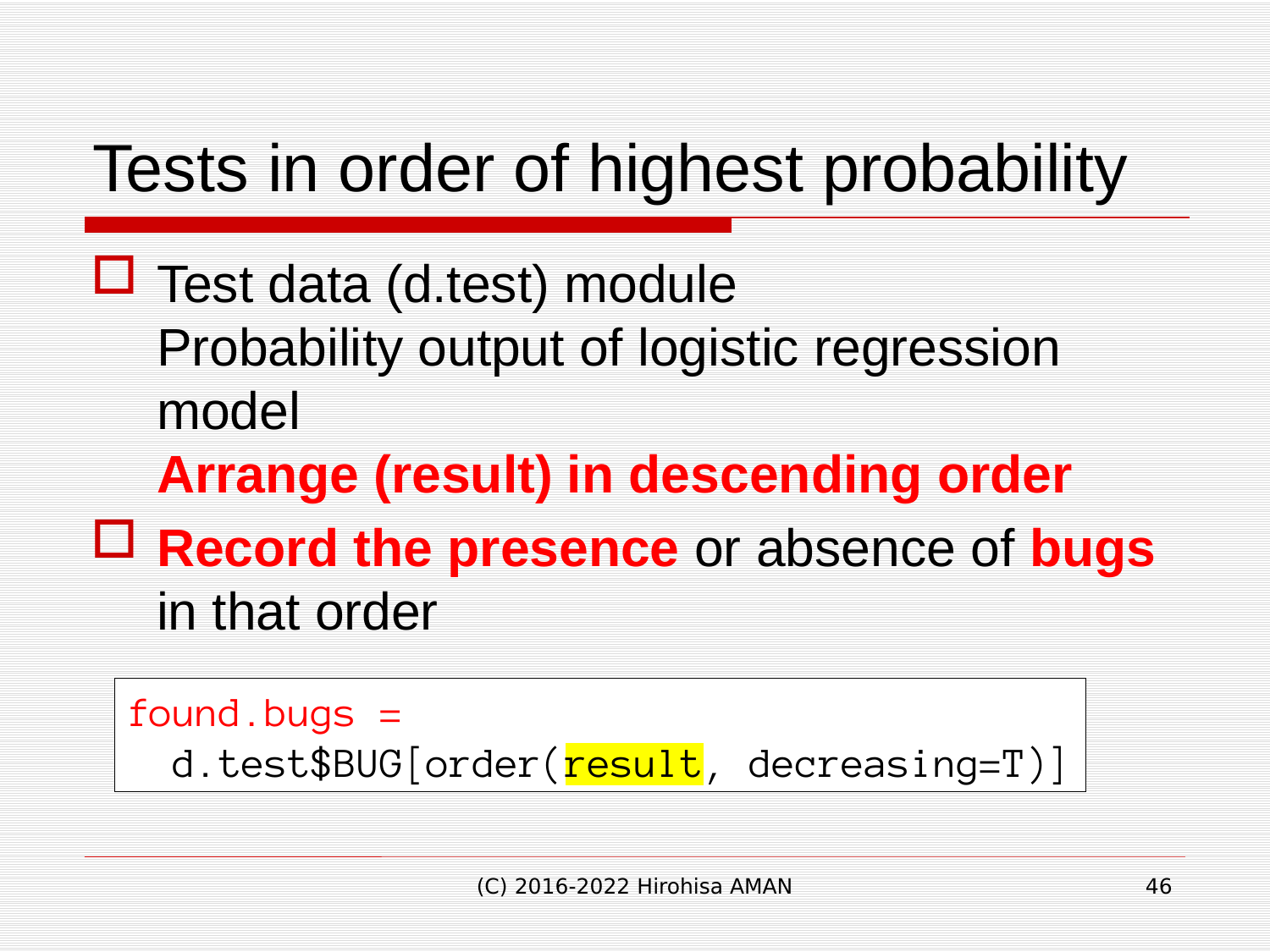

# Tests in order of highest probability
Test data (d.test) module
Probability output of logistic regression model
Arrange (result) in descending order
Record the presence or absence of bugs in that order
found.bugs =
  d.test$BUG[order(result, decreasing=T)]
(C) 2016-2022 Hirohisa AMAN
46